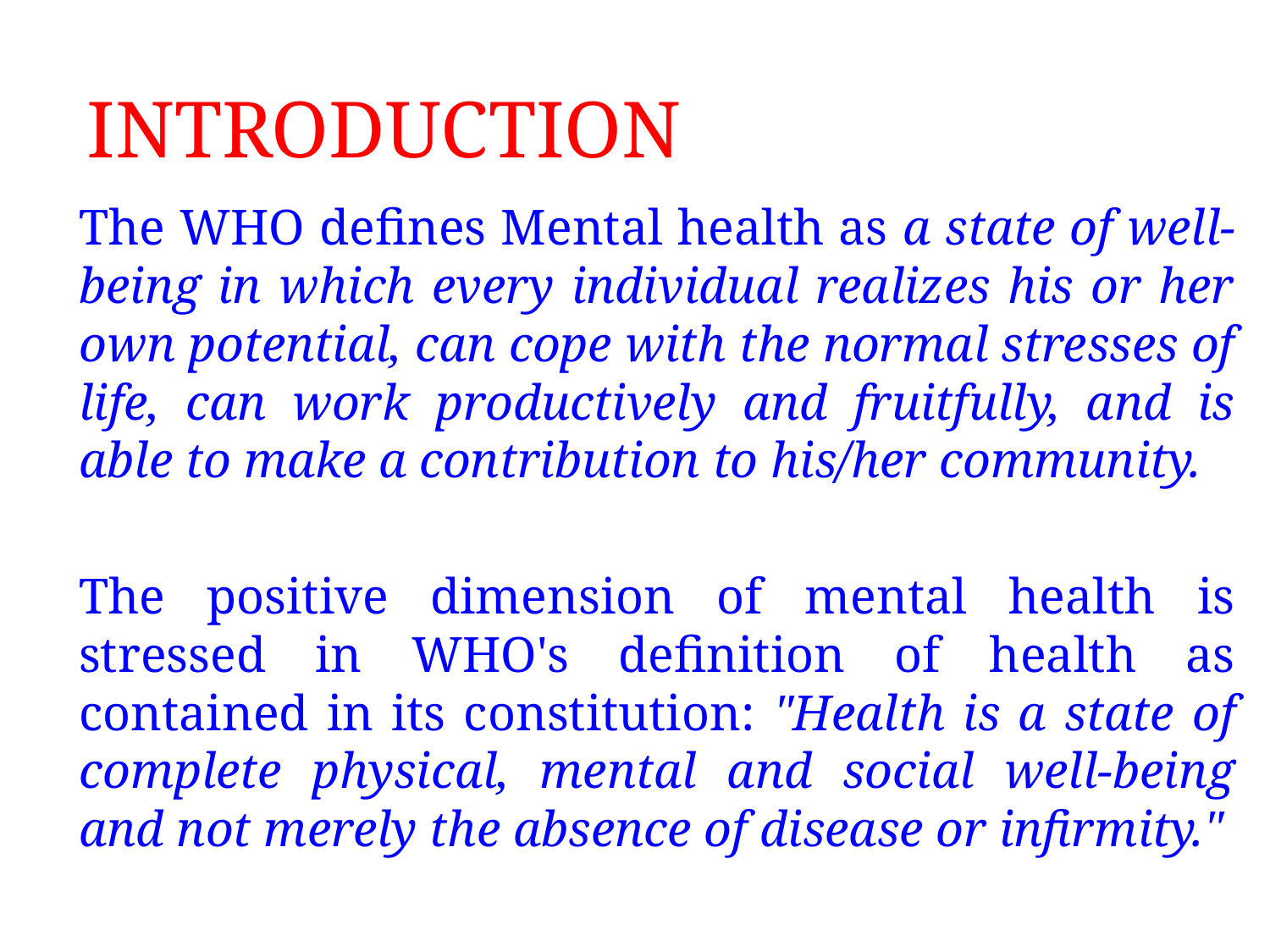

# INTRODUCTION
	The WHO defines Mental health as a state of well-being in which every individual realizes his or her own potential, can cope with the normal stresses of life, can work productively and fruitfully, and is able to make a contribution to his/her community.

	The positive dimension of mental health is stressed in WHO's definition of health as contained in its constitution: "Health is a state of complete physical, mental and social well-being and not merely the absence of disease or infirmity."